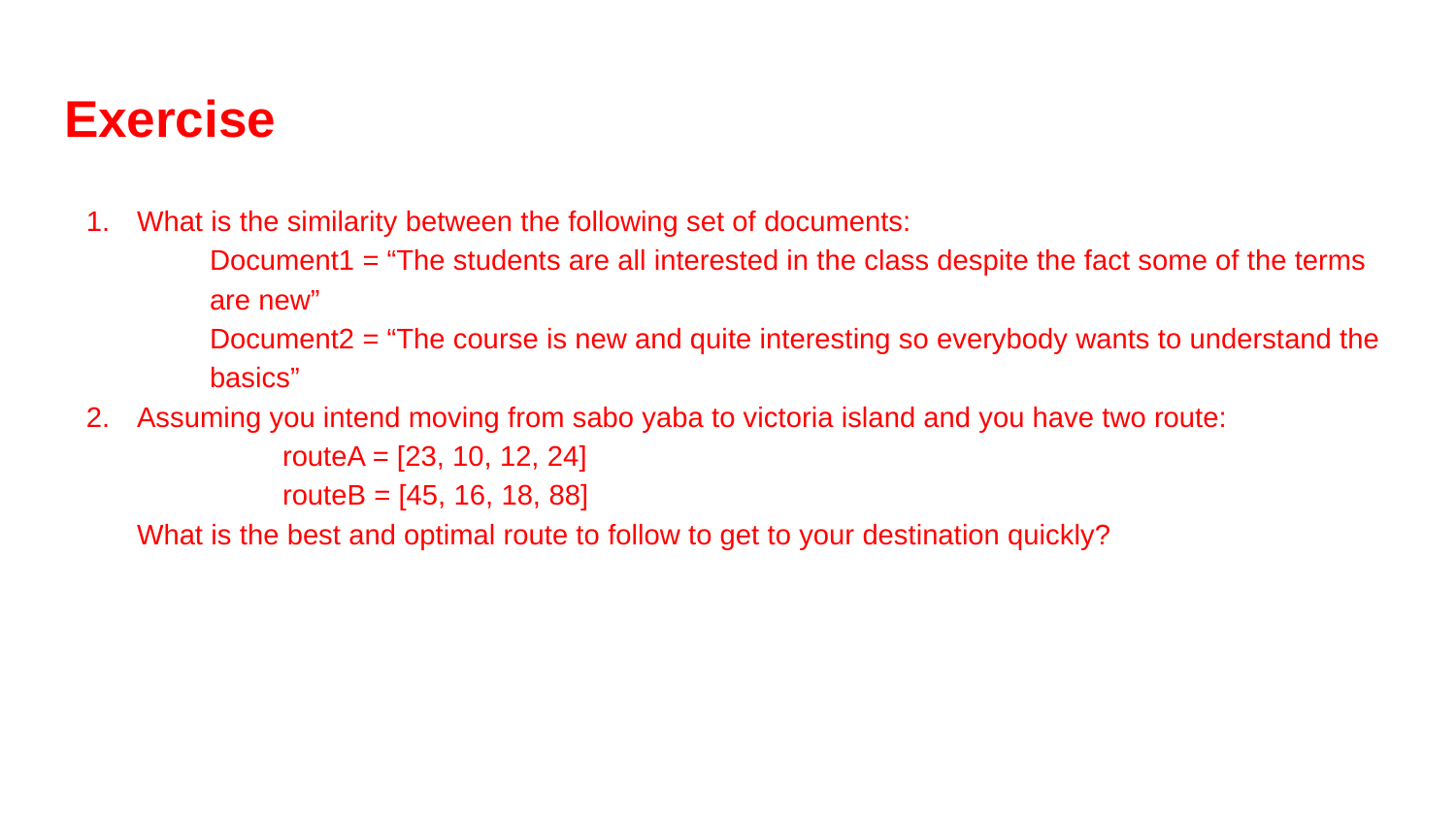

# Exercise
What is the similarity between the following set of documents:
Document1 = “The students are all interested in the class despite the fact some of the terms are new”
Document2 = “The course is new and quite interesting so everybody wants to understand the basics”
Assuming you intend moving from sabo yaba to victoria island and you have two route:
	routeA = [23, 10, 12, 24]
	routeB = [45, 16, 18, 88]
What is the best and optimal route to follow to get to your destination quickly?